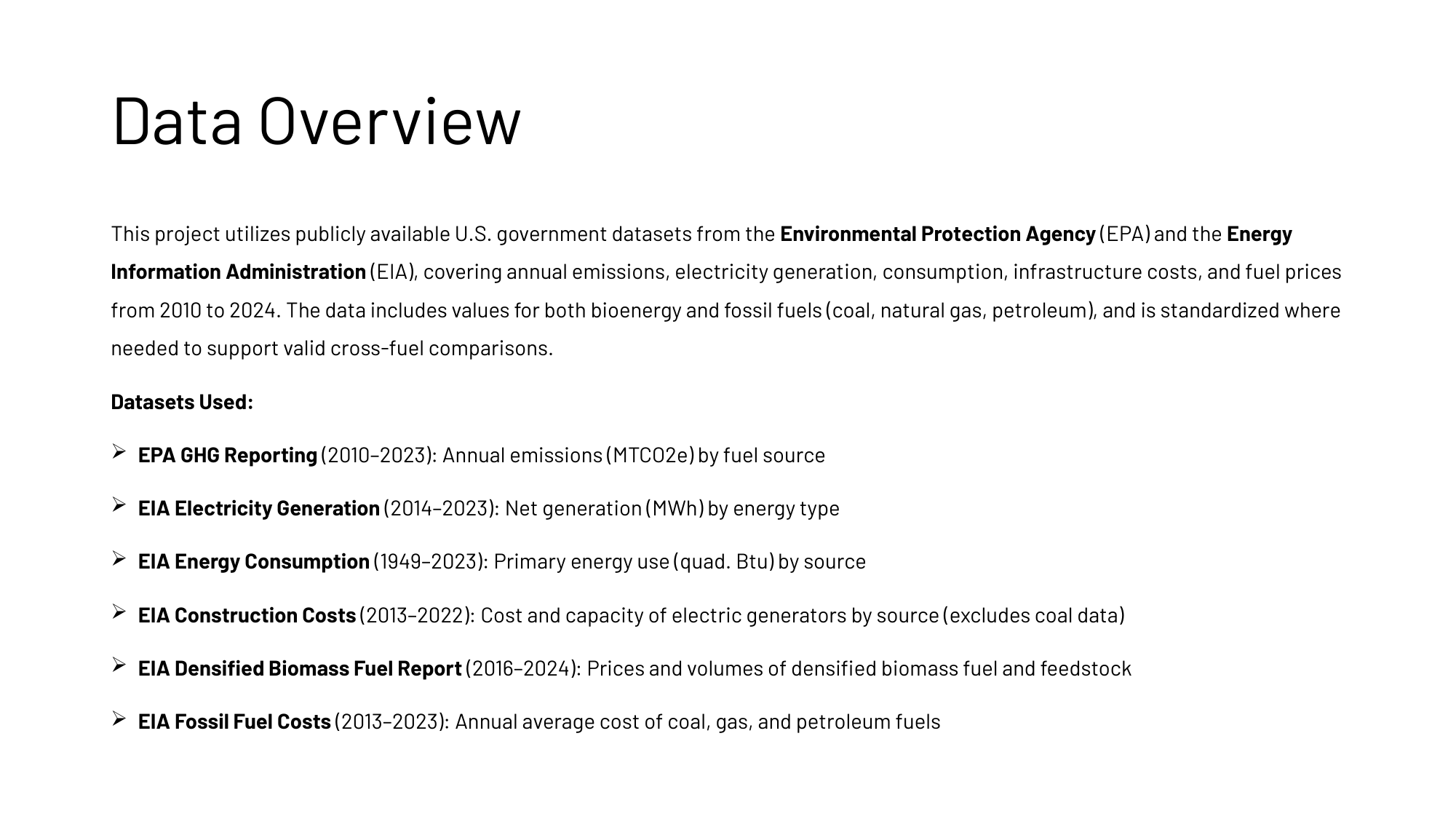

# Data Overview
This project utilizes publicly available U.S. government datasets from the Environmental Protection Agency (EPA) and the Energy Information Administration (EIA), covering annual emissions, electricity generation, consumption, infrastructure costs, and fuel prices from 2010 to 2024. The data includes values for both bioenergy and fossil fuels (coal, natural gas, petroleum), and is standardized where needed to support valid cross-fuel comparisons.
Datasets Used:
EPA GHG Reporting (2010–2023): Annual emissions (MTCO2e) by fuel source
EIA Electricity Generation (2014–2023): Net generation (MWh) by energy type
EIA Energy Consumption (1949–2023): Primary energy use (quad. Btu) by source
EIA Construction Costs (2013–2022): Cost and capacity of electric generators by source (excludes coal data)
EIA Densified Biomass Fuel Report (2016–2024): Prices and volumes of densified biomass fuel and feedstock
EIA Fossil Fuel Costs (2013–2023): Annual average cost of coal, gas, and petroleum fuels